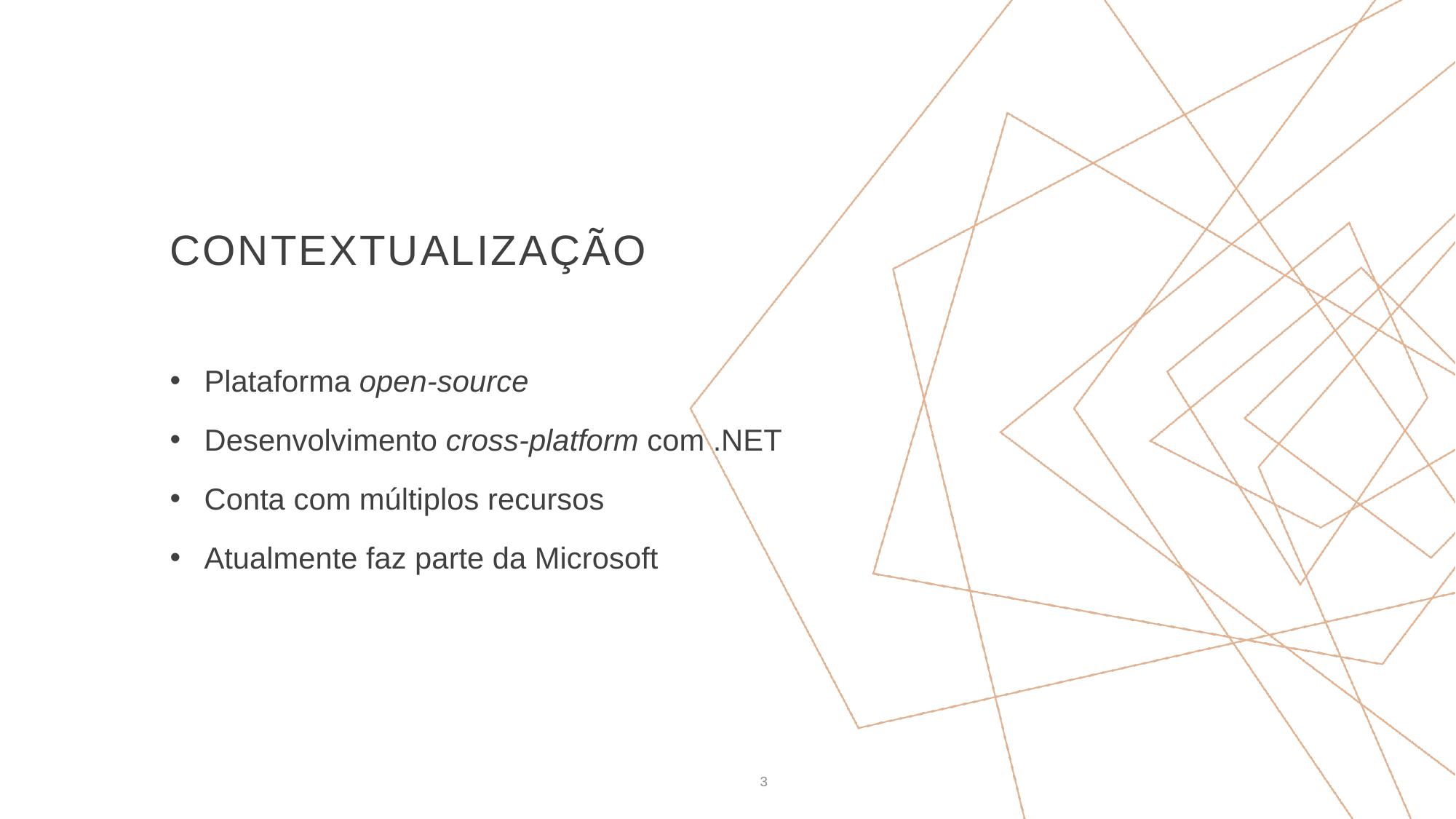

# Contextualização
Plataforma open-source
Desenvolvimento cross-platform com .NET
Conta com múltiplos recursos
Atualmente faz parte da Microsoft
3